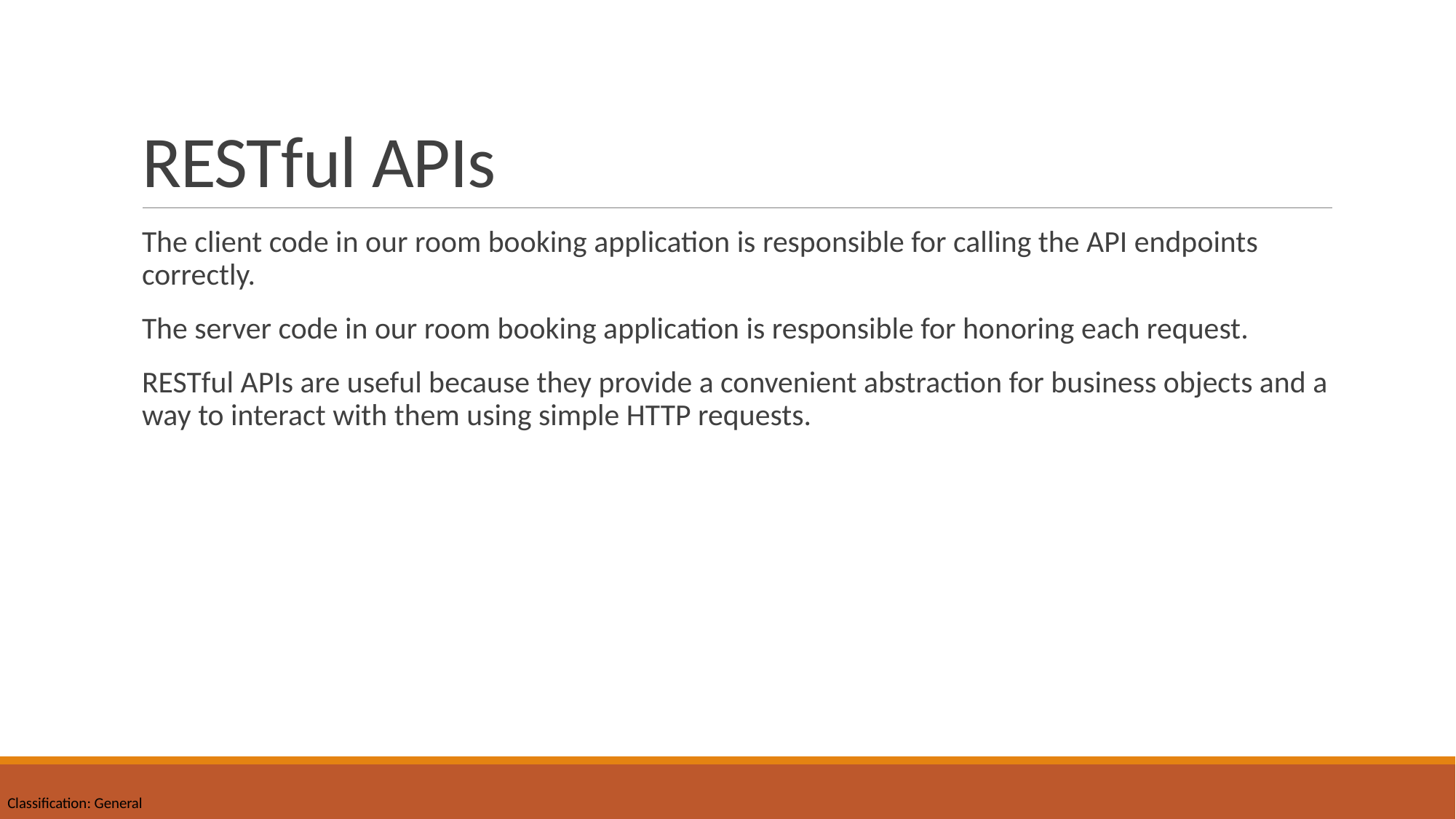

# RESTful APIs
The client code in our room booking application is responsible for calling the API endpoints correctly.
The server code in our room booking application is responsible for honoring each request.
RESTful APIs are useful because they provide a convenient abstraction for business objects and a way to interact with them using simple HTTP requests.